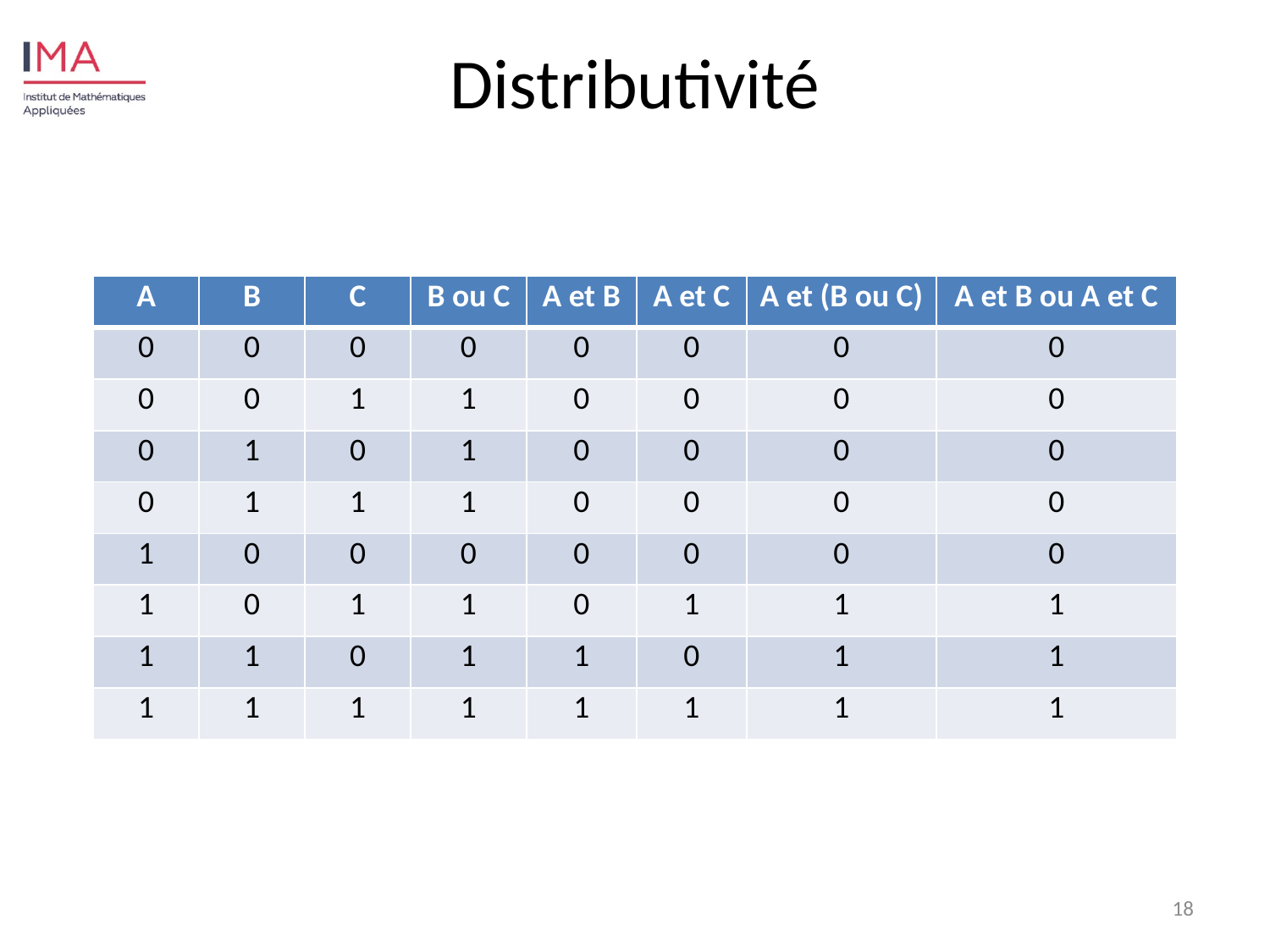

Distributivité
| A | B | C | B ou C | A et B | A et C | A et (B ou C) | A et B ou A et C |
| --- | --- | --- | --- | --- | --- | --- | --- |
| 0 | 0 | 0 | 0 | 0 | 0 | 0 | 0 |
| 0 | 0 | 1 | 1 | 0 | 0 | 0 | 0 |
| 0 | 1 | 0 | 1 | 0 | 0 | 0 | 0 |
| 0 | 1 | 1 | 1 | 0 | 0 | 0 | 0 |
| 1 | 0 | 0 | 0 | 0 | 0 | 0 | 0 |
| 1 | 0 | 1 | 1 | 0 | 1 | 1 | 1 |
| 1 | 1 | 0 | 1 | 1 | 0 | 1 | 1 |
| 1 | 1 | 1 | 1 | 1 | 1 | 1 | 1 |
18